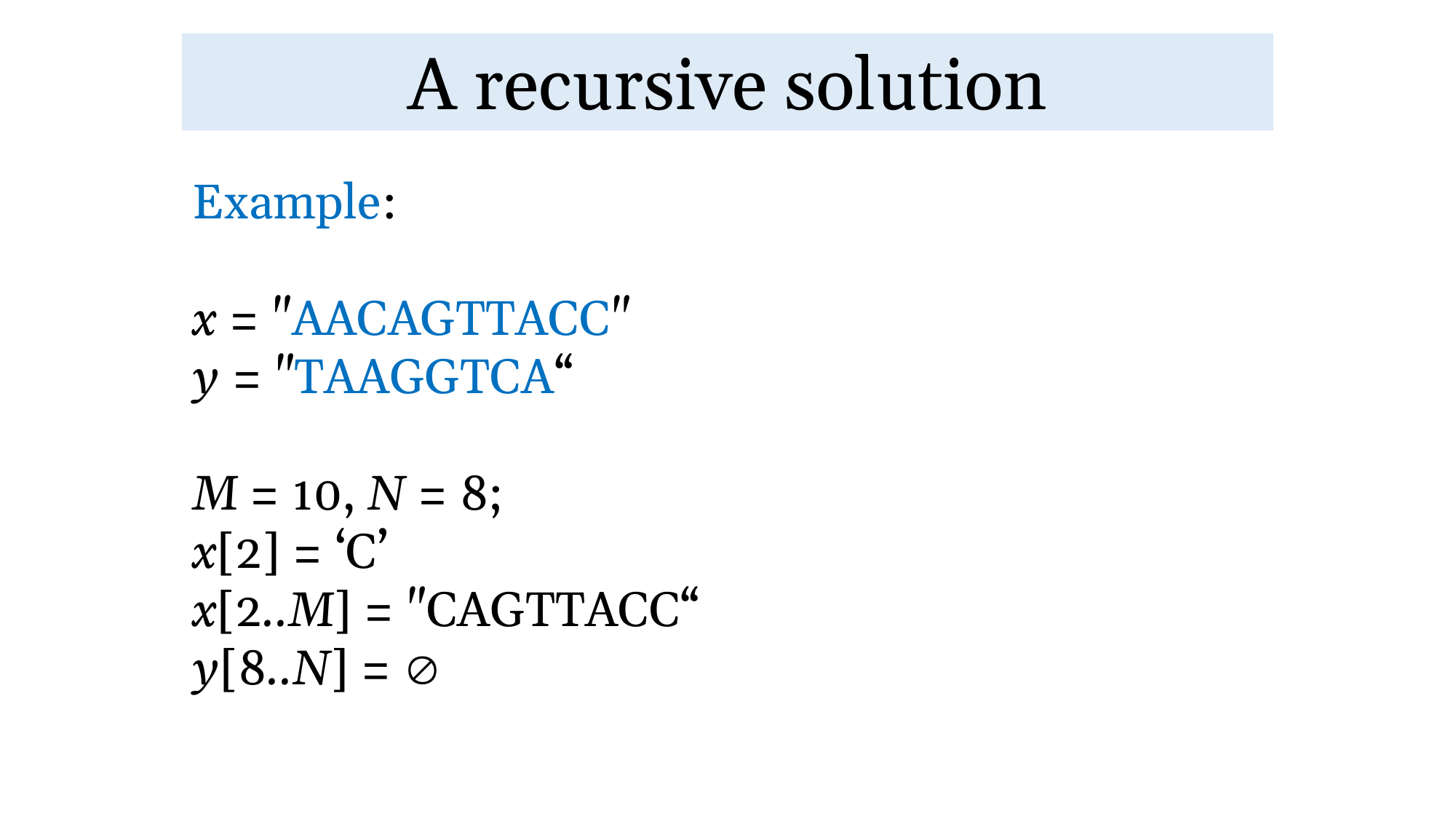

# A recursive solution
Example:

x = "AACAGTTACC"
y = "TAAGGTCA“

M = 10, N = 8;
x[2] = ‘C’
x[2..M] = "CAGTTACC“
y[8..N] = ∅